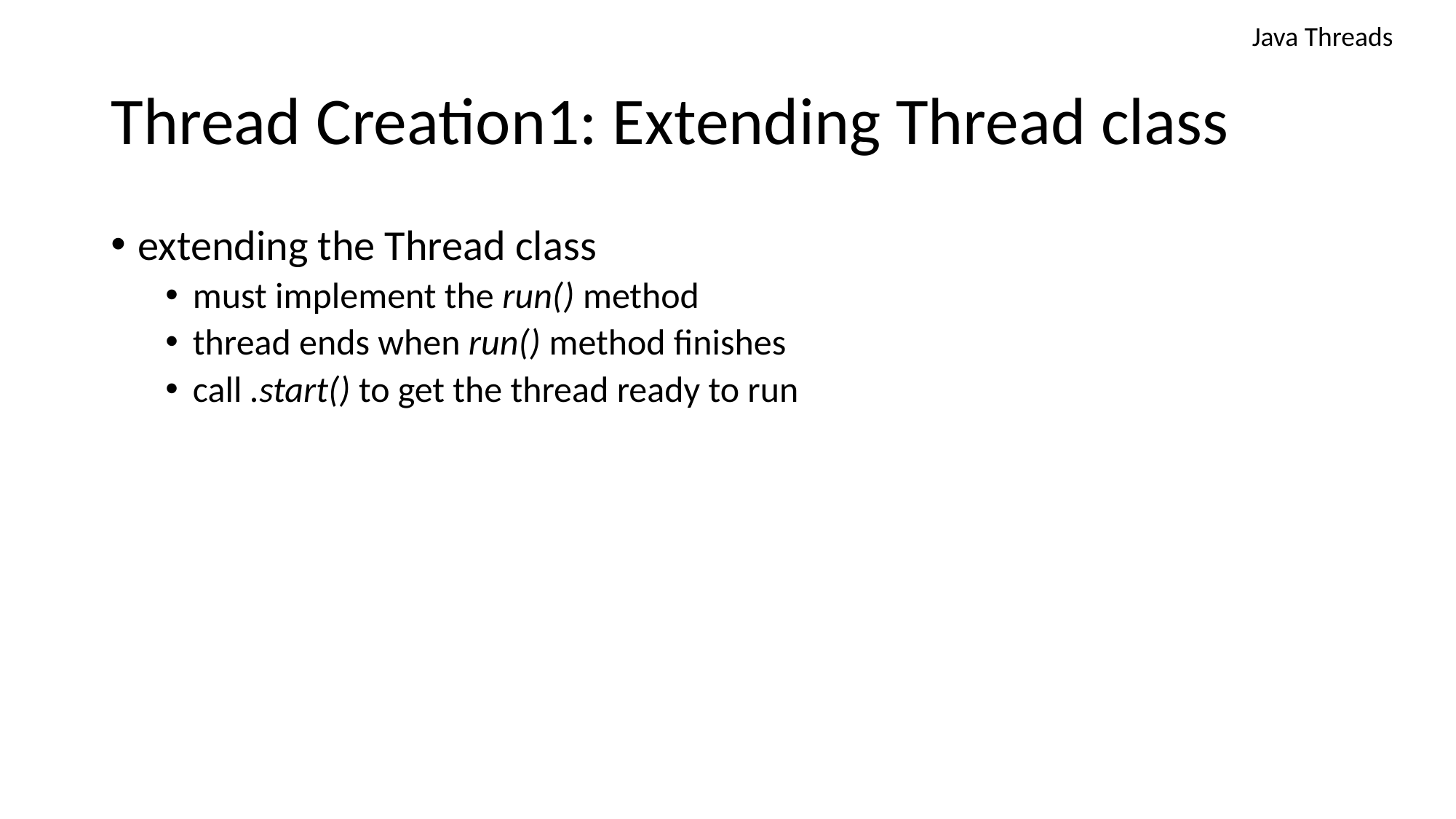

Java Threads
# Thread Creation1: Extending Thread class
extending the Thread class
must implement the run() method
thread ends when run() method finishes
call .start() to get the thread ready to run